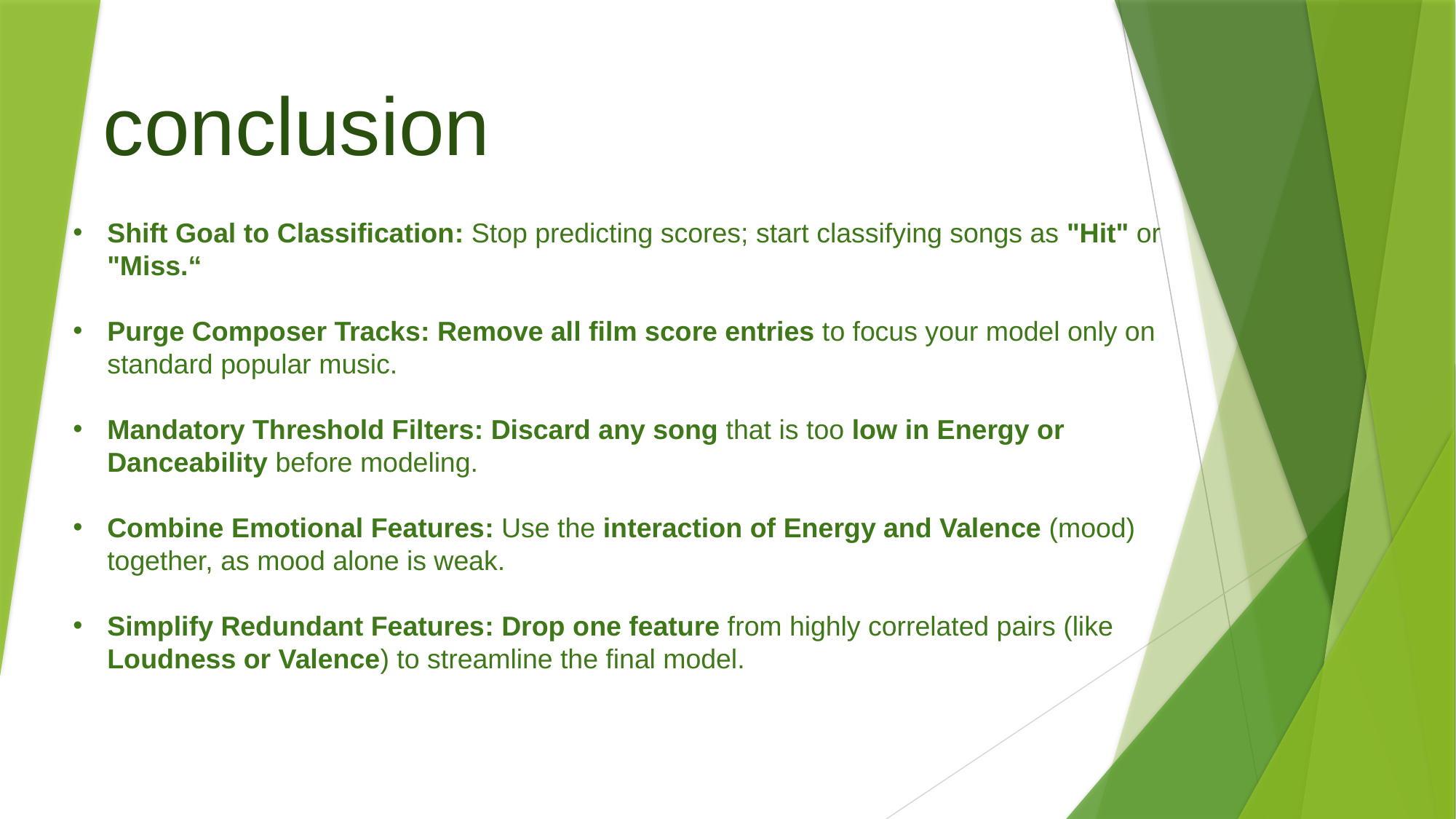

conclusion

Shift Goal to Classification: Stop predicting scores; start classifying songs as "Hit" or "Miss.“

Purge Composer Tracks: Remove all film score entries to focus your model only on standard popular music.

Mandatory Threshold Filters: Discard any song that is too low in Energy or Danceability before modeling.

Combine Emotional Features: Use the interaction of Energy and Valence (mood) together, as mood alone is weak.

Simplify Redundant Features: Drop one feature from highly correlated pairs (like Loudness or Valence) to streamline the final model.